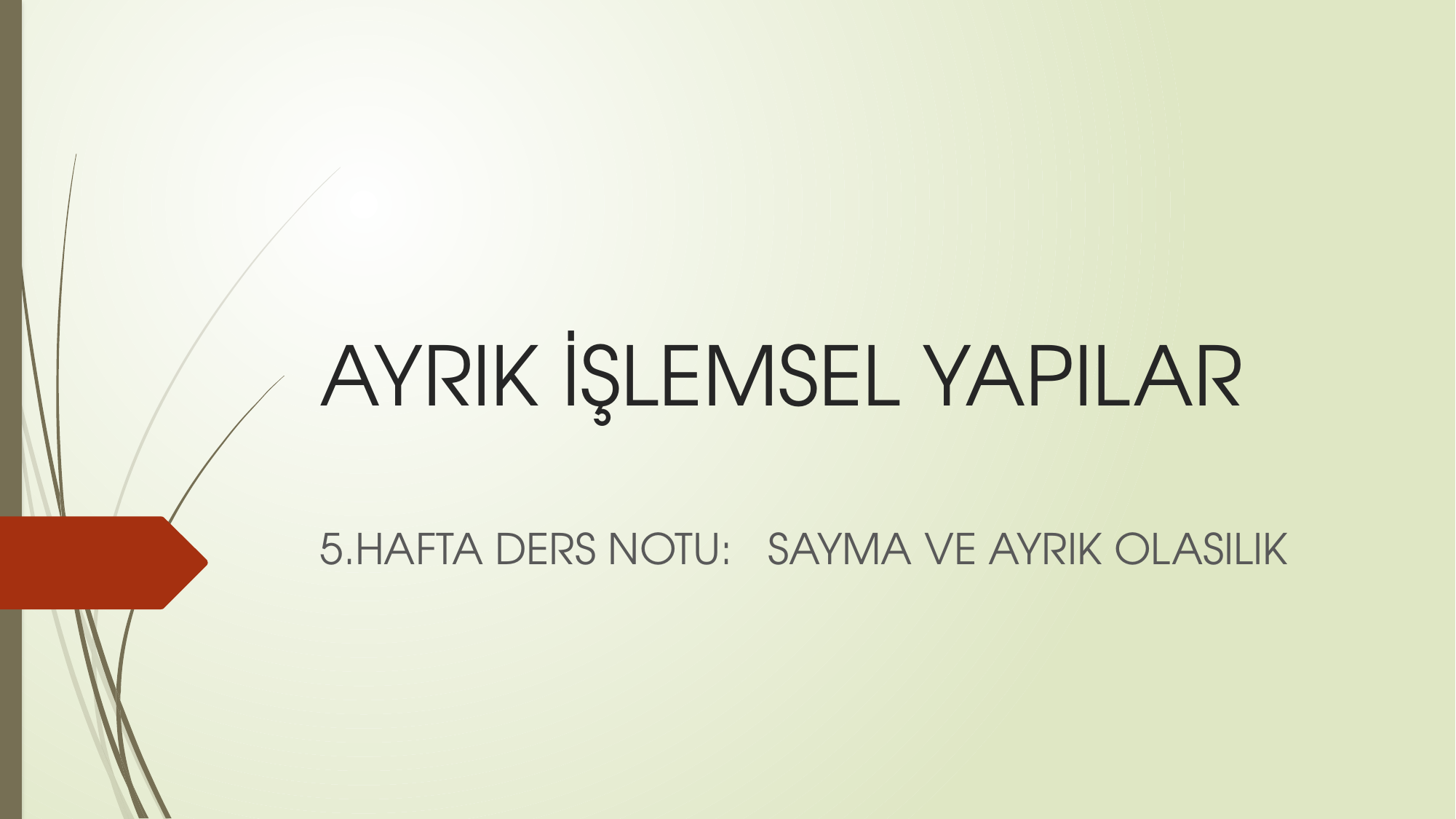

# AYRIK İŞLEMSEL YAPILAR
5.HAFTA DERS NOTU:   SAYMA VE AYRIK OLASILIK